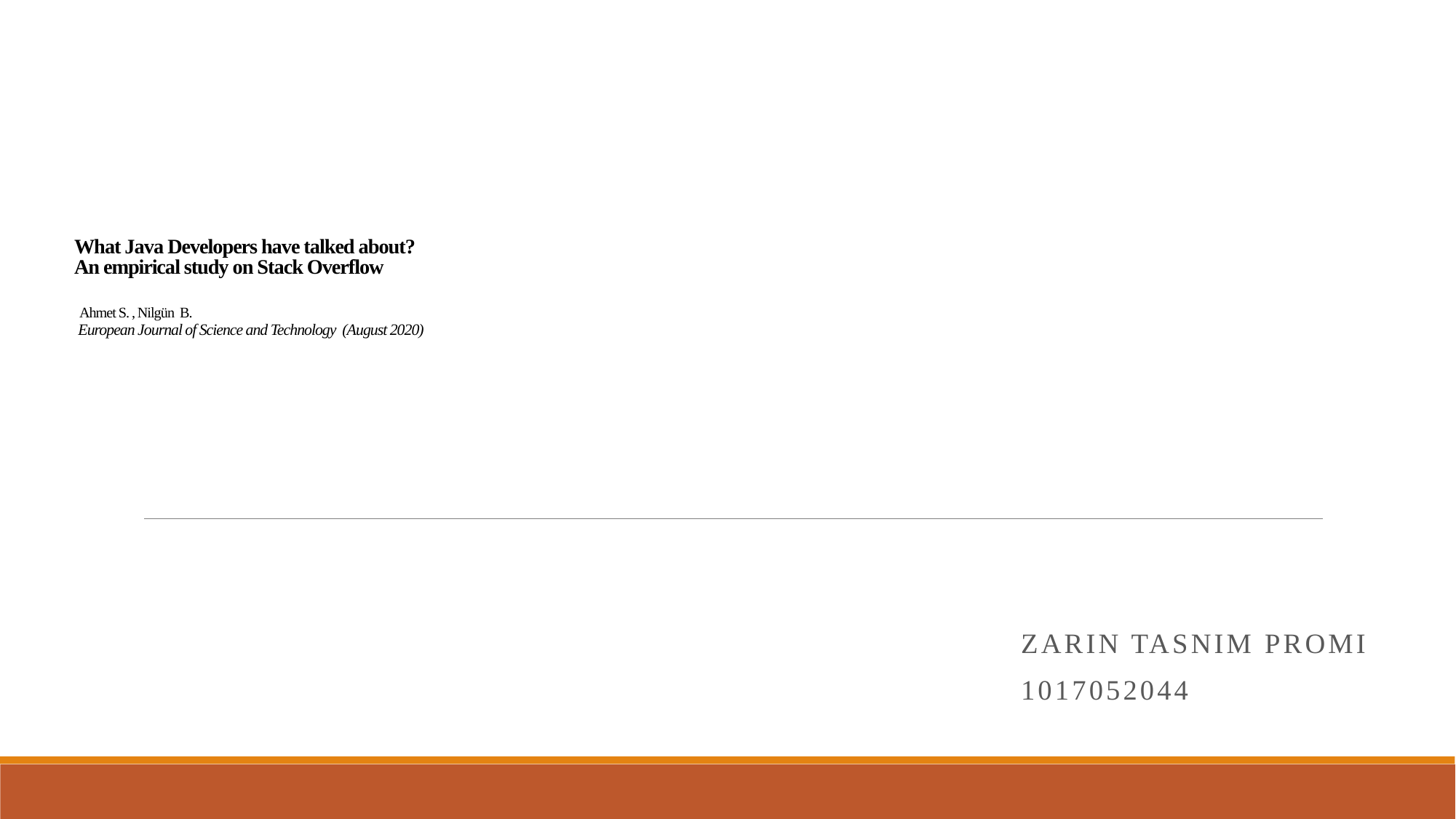

# What Java Developers have talked about? An empirical study on Stack Overflow Ahmet S. , Nilgün  B. European Journal of Science and Technology  (August 2020)
Presented By
Zarin Tasnim Promi
1017052044